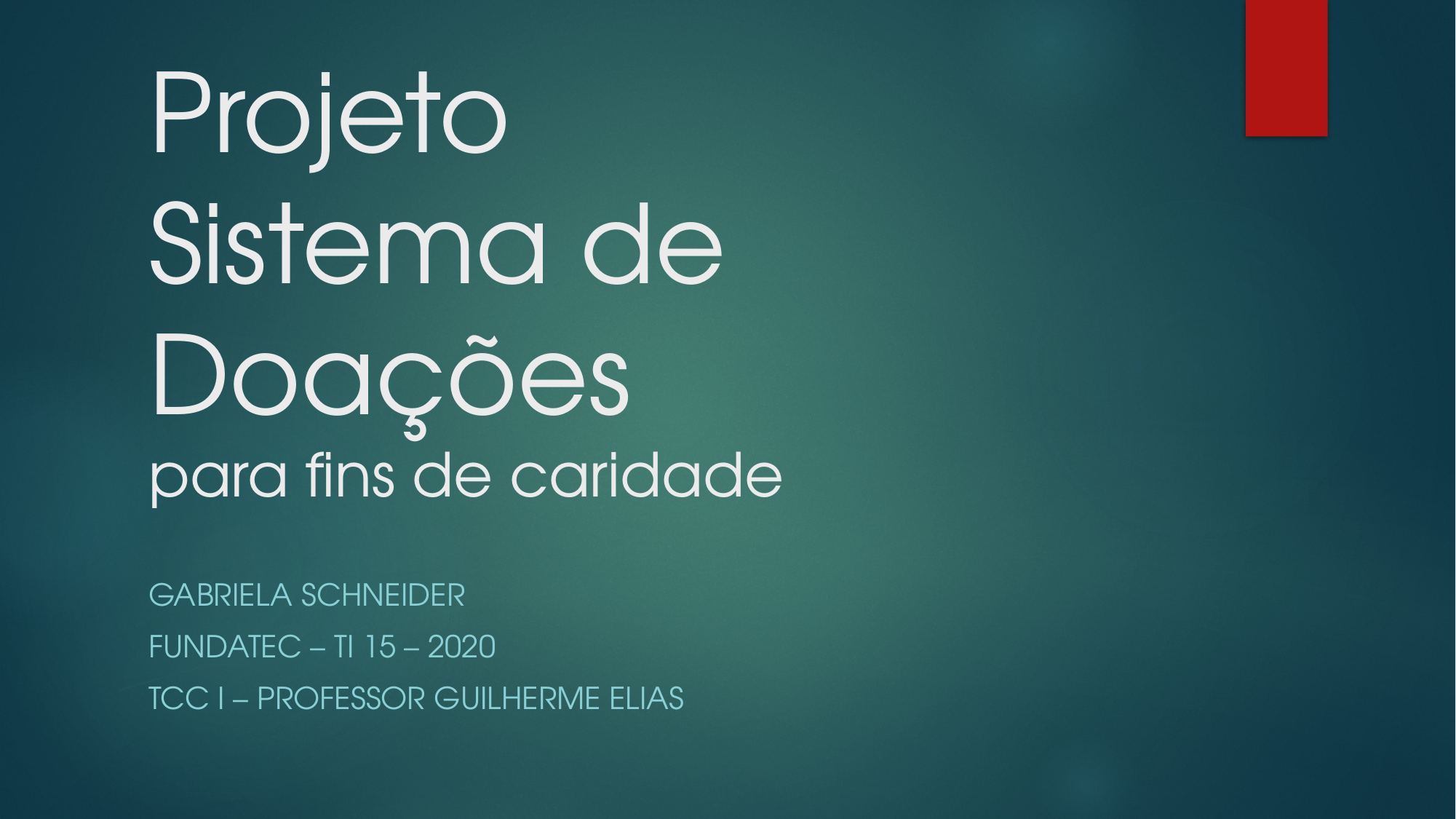

# Projeto Sistema de Doações para fins de caridade
Gabriela Schneider
Fundatec – ti 15 – 2020
TCC I – Professor Guilherme elias